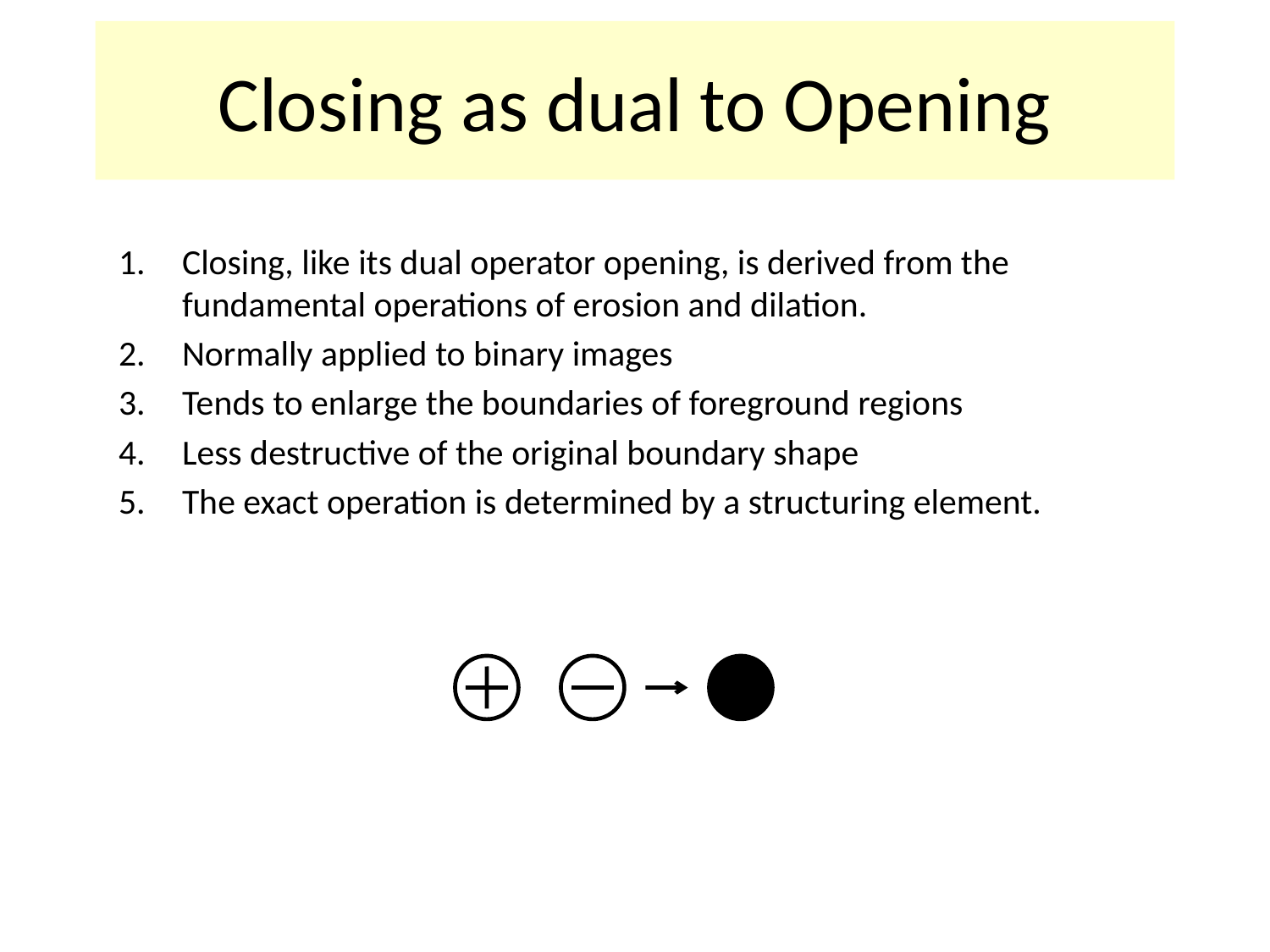

# Closing as dual to Opening
Closing, like its dual operator opening, is derived from the fundamental operations of erosion and dilation.
Normally applied to binary images
Tends to enlarge the boundaries of foreground regions
Less destructive of the original boundary shape
The exact operation is determined by a structuring element.